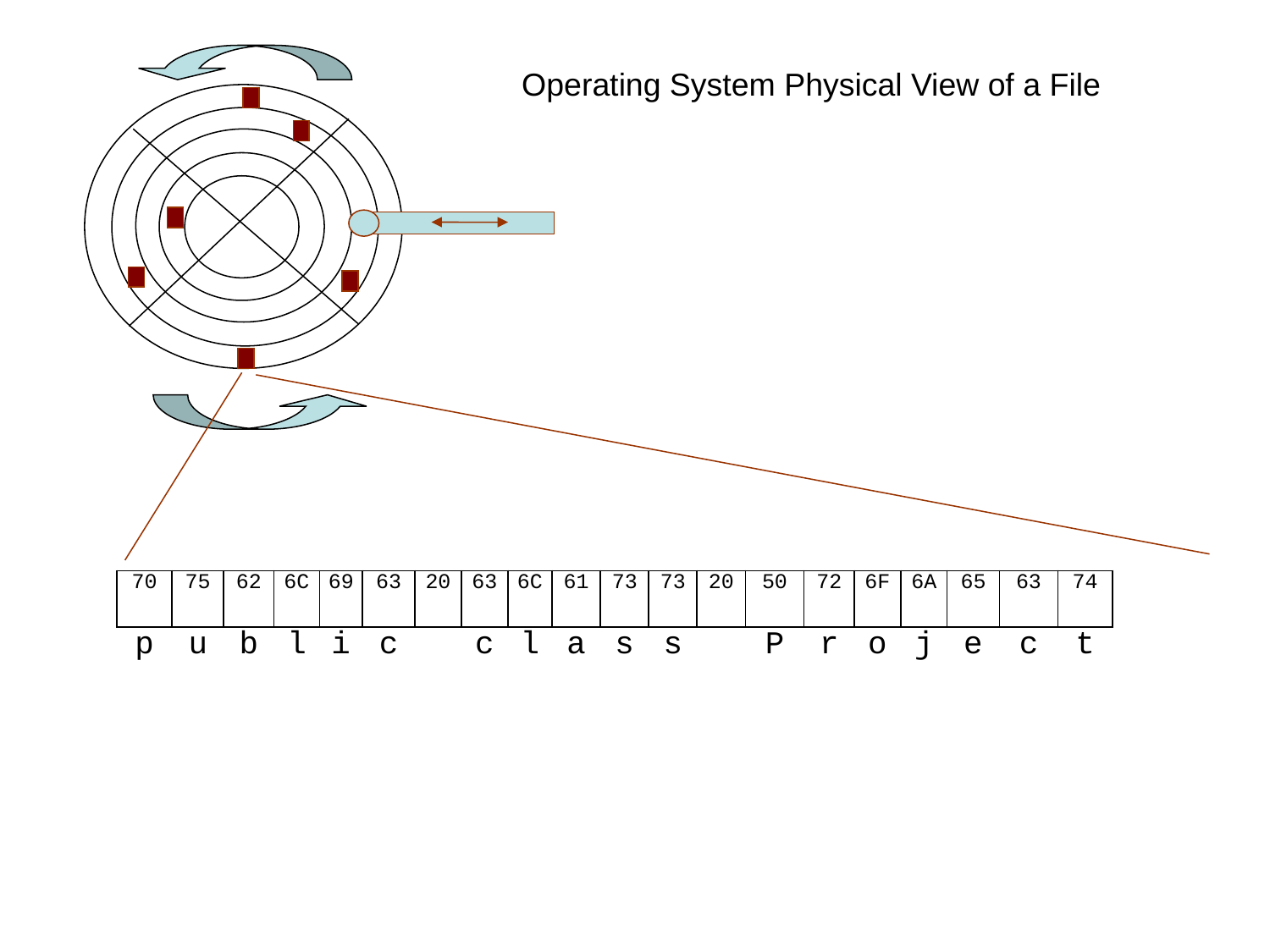

Operating System Physical View of a File

| 70 | 75 | 62 | 6C | 69 | 63 | 20 | 63 | 6C | 61 | 73 | 73 | 20 | 50 | 72 | 6F | 6A | 65 | 63 | 74 |
| --- | --- | --- | --- | --- | --- | --- | --- | --- | --- | --- | --- | --- | --- | --- | --- | --- | --- | --- | --- |
| p | u | b | l | i | c |  | c | l | a | s | s |  | P | r | o | j | e | c | t |